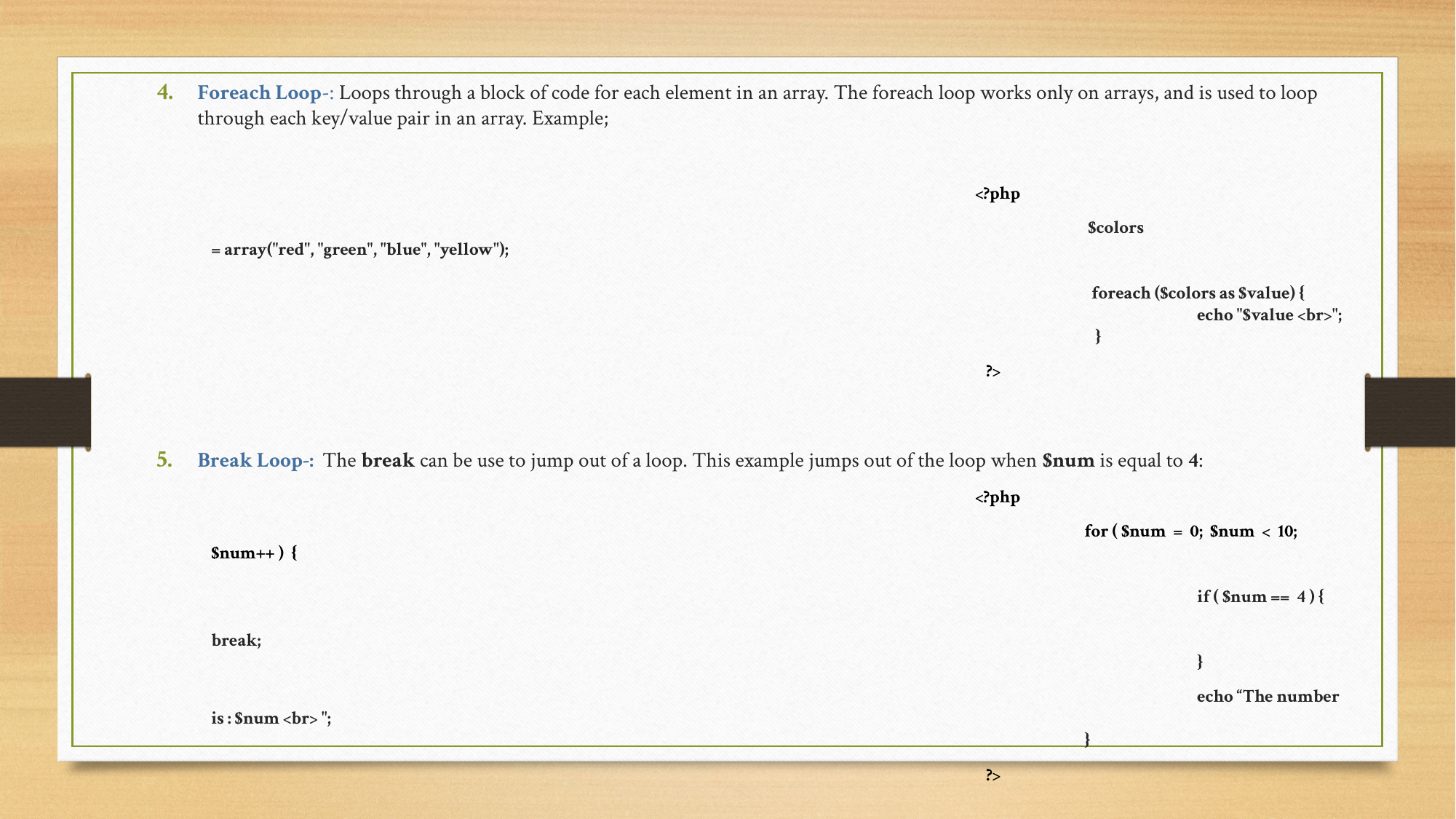

Foreach Loop-: Loops through a block of code for each element in an array. The foreach loop works only on arrays, and is used to loop through each key/value pair in an array. Example;

							<?php
								 $colors = array("red", "green", "blue", "yellow");
								  foreach ($colors as $value) {
								 	 echo "$value <br>";
								   }
							   ?>

Break Loop-:  The break can be use to jump out of a loop. This example jumps out of the loop when $num is equal to 4:
							<?php
								for ( $num  =  0;  $num  <  10;  $num++ )  {
								 	 if ( $num ==  4 ) {
										break;
								  	 }
									 echo “The number is : $num <br> ";
								}
							   ?>